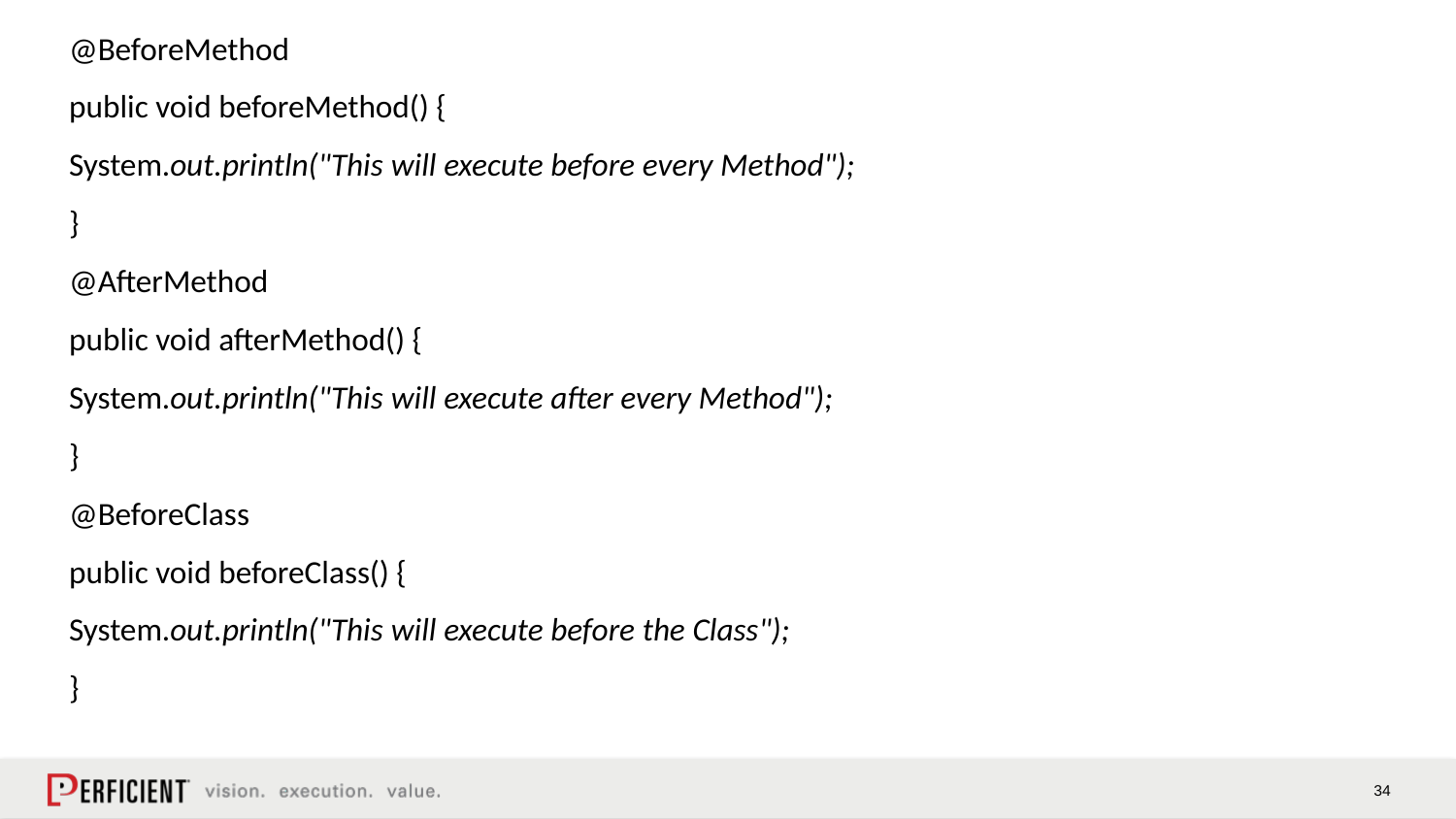

#
@BeforeMethod
public void beforeMethod() {
System.out.println("This will execute before every Method");
}
@AfterMethod
public void afterMethod() {
System.out.println("This will execute after every Method");
}
@BeforeClass
public void beforeClass() {
System.out.println("This will execute before the Class");
}